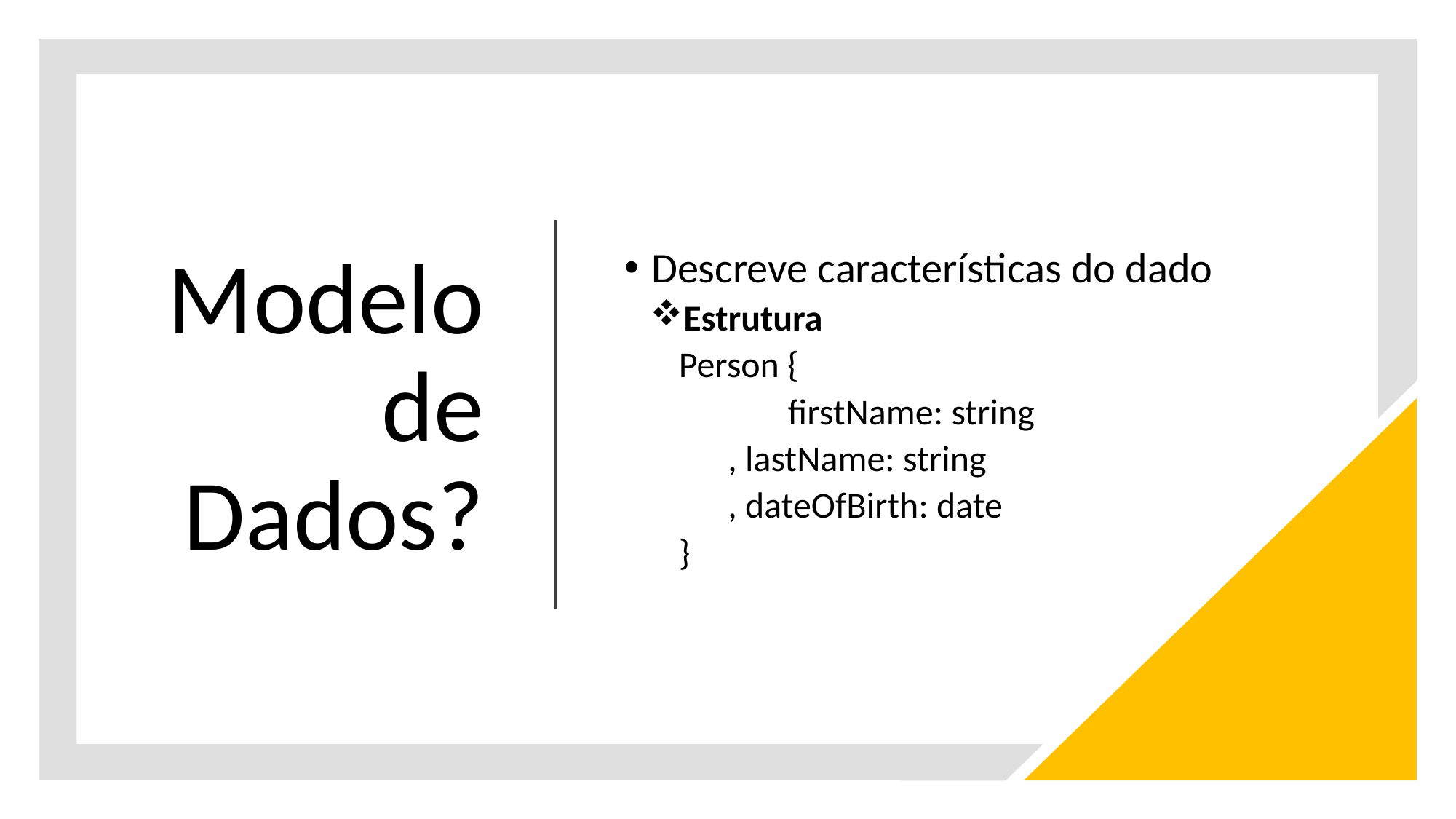

# Modelo de Dados?
Descreve características do dado
Estrutura
Person {
	firstName: string
      , lastName: string
      , dateOfBirth: date
}